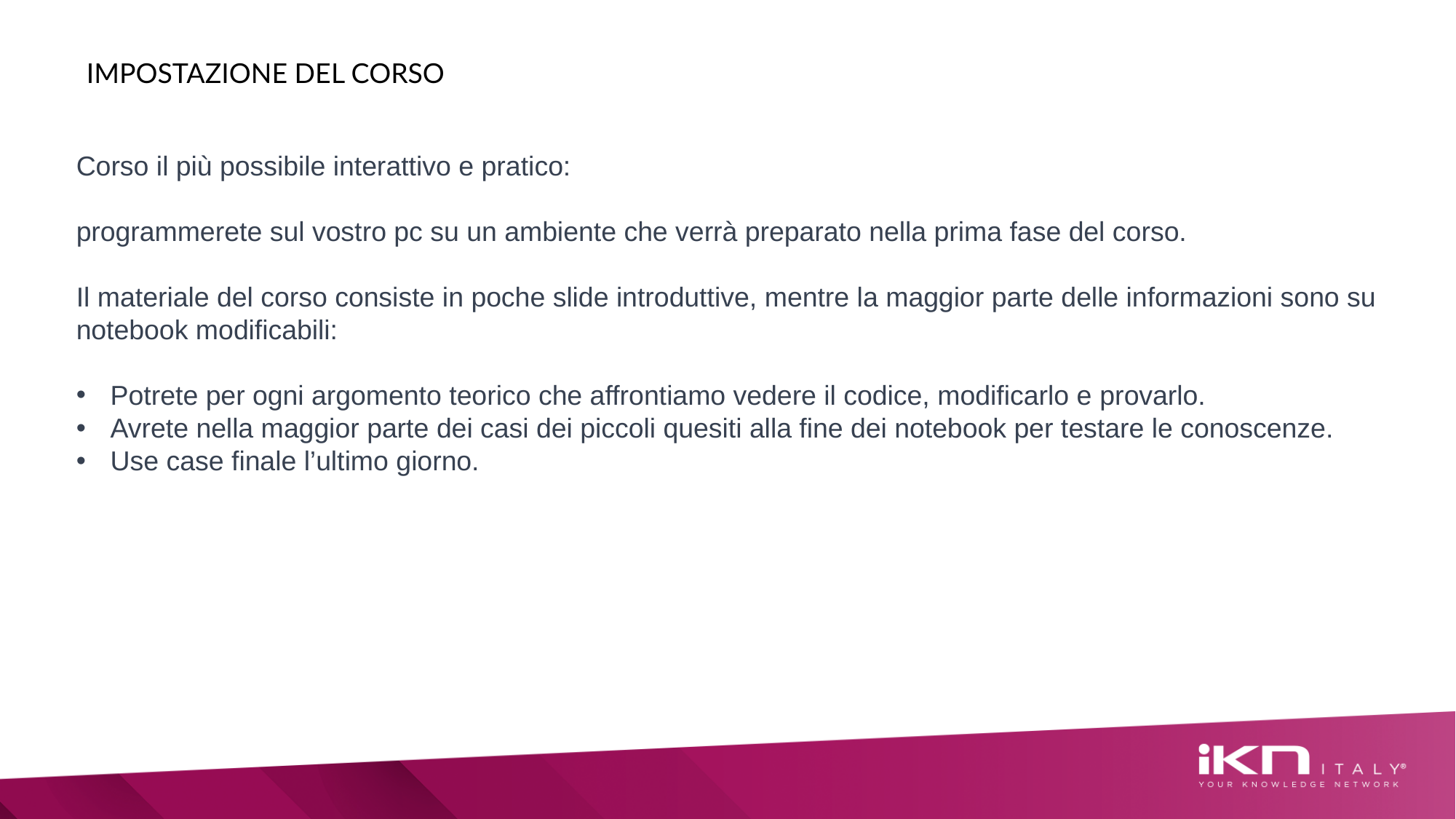

IMPOSTAZIONE DEL CORSO
Corso il più possibile interattivo e pratico:

programmerete sul vostro pc su un ambiente che verrà preparato nella prima fase del corso.

Il materiale del corso consiste in poche slide introduttive, mentre la maggior parte delle informazioni sono su notebook modificabili:
Potrete per ogni argomento teorico che affrontiamo vedere il codice, modificarlo e provarlo.
Avrete nella maggior parte dei casi dei piccoli quesiti alla fine dei notebook per testare le conoscenze.
Use case finale l’ultimo giorno.